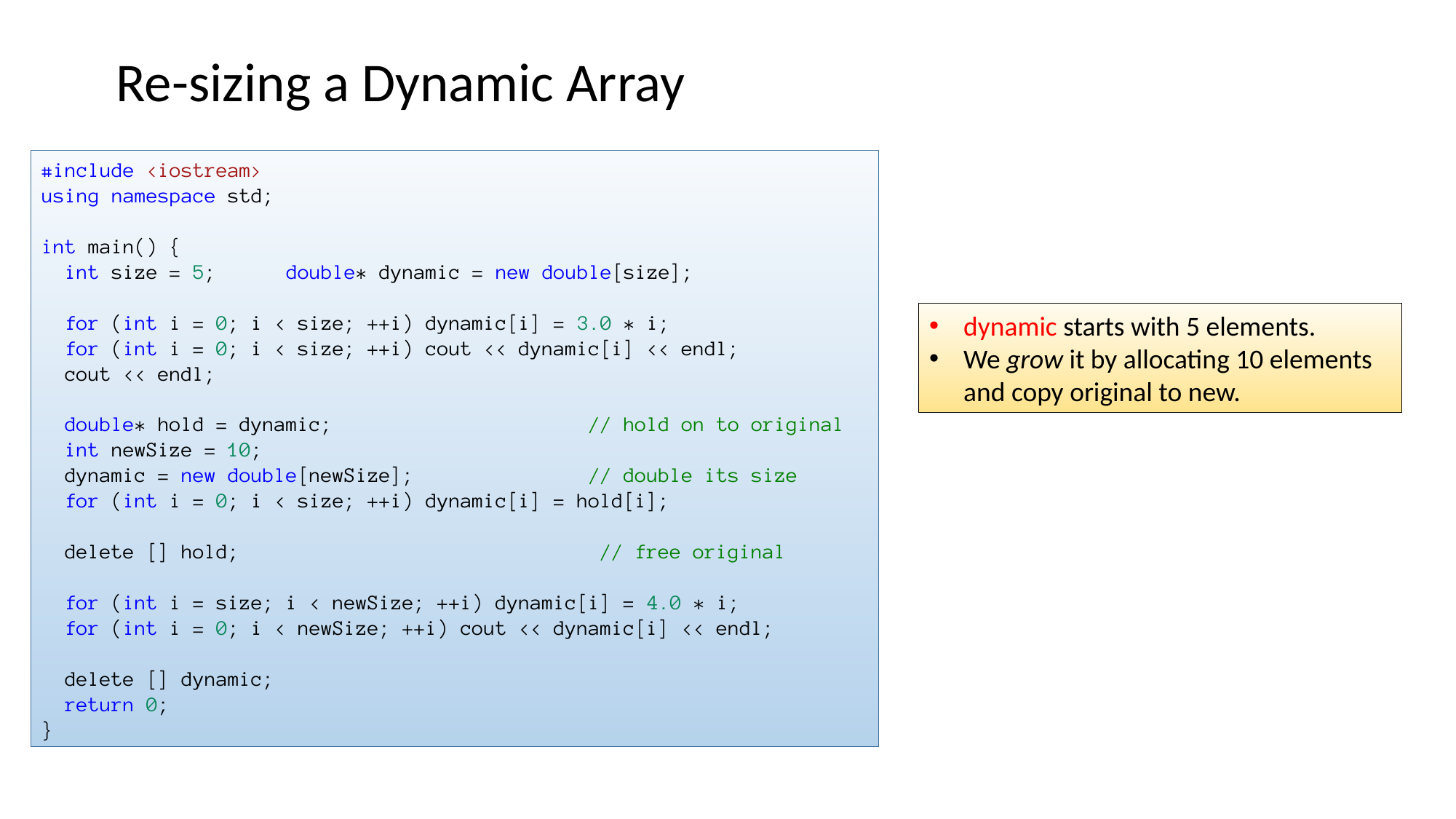

Re-sizing a Dynamic Array
#include <iostream>
using namespace std;
int main() {
  int size = 5;      double* dynamic = new double[size];
  for (int i = 0; i < size; ++i) dynamic[i] = 3.0 * i;
  for (int i = 0; i < size; ++i) cout << dynamic[i] << endl;
  cout << endl;
  double* hold = dynamic;                      // hold on to original
  int newSize = 10;
  dynamic = new double[newSize];               // double its size
  for (int i = 0; i < size; ++i) dynamic[i] = hold[i];

  delete [] hold;                               // free original
  for (int i = size; i < newSize; ++i) dynamic[i] = 4.0 * i;
  for (int i = 0; i < newSize; ++i) cout << dynamic[i] << endl;
  delete [] dynamic;
  return 0;
}
dynamic starts with 5 elements.
We grow it by allocating 10 elements and copy original to new.